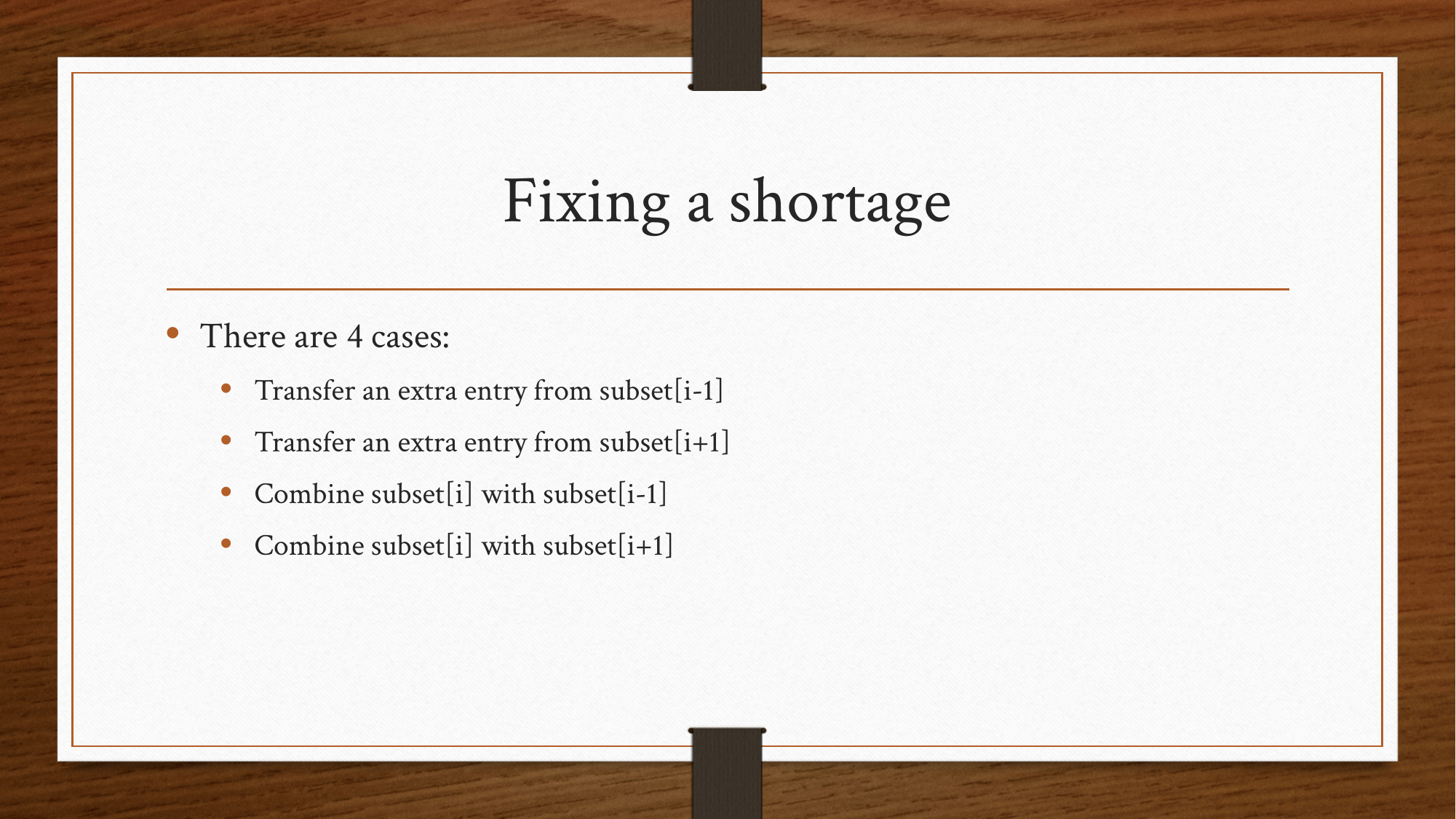

# Fixing a shortage
There are 4 cases:
Transfer an extra entry from subset[i-1]
Transfer an extra entry from subset[i+1]
Combine subset[i] with subset[i-1]
Combine subset[i] with subset[i+1]